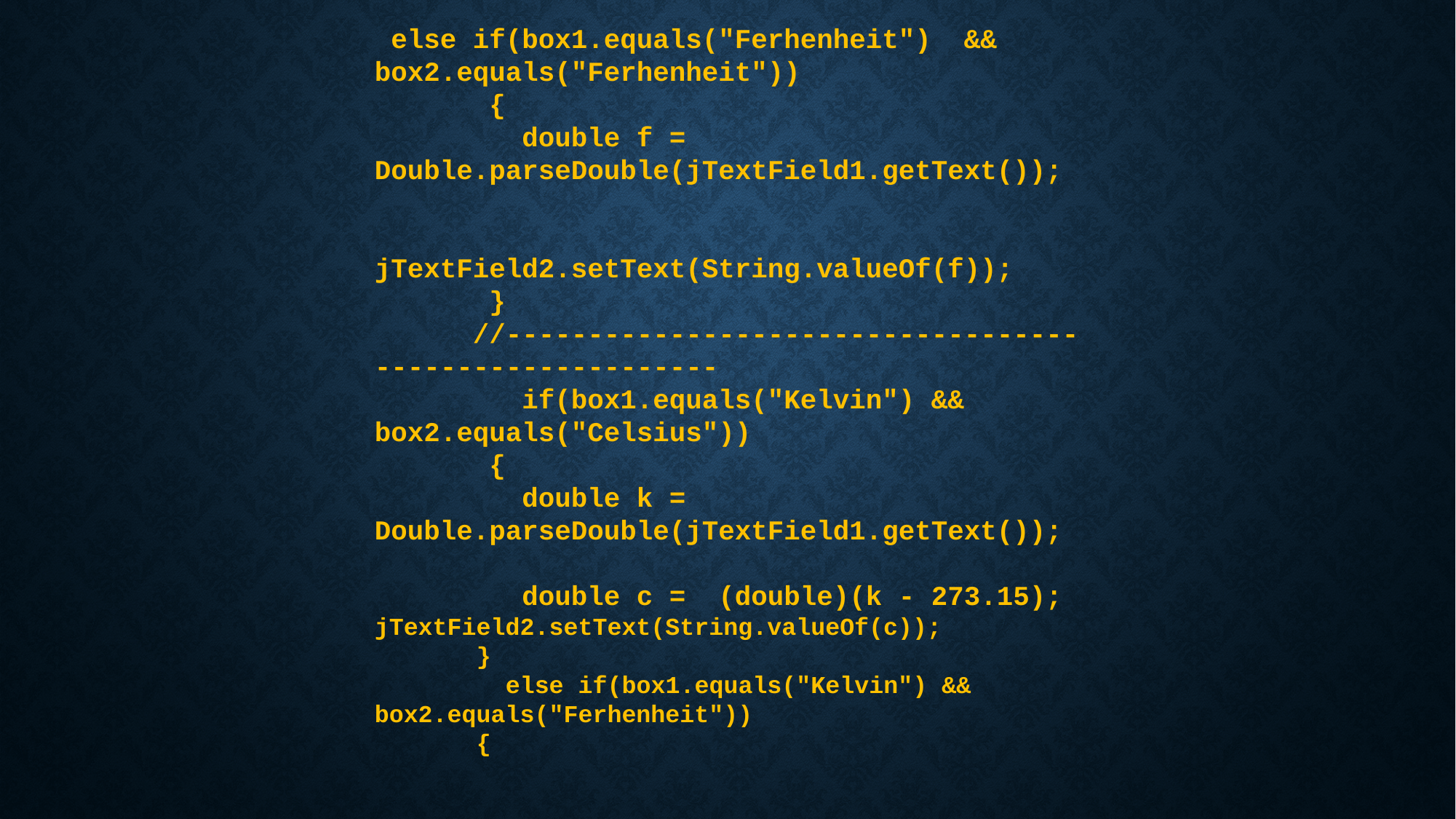

else if(box1.equals("Ferhenheit")  && box2.equals("Ferhenheit"))
       {
         double f = Double.parseDouble(jTextField1.getText());

         jTextField2.setText(String.valueOf(f));
       }
      //--------------------------------------------------------
         if(box1.equals("Kelvin") && box2.equals("Celsius"))
       {
         double k = Double.parseDouble(jTextField1.getText());

         double c =  (double)(k - 273.15);
jTextField2.setText(String.valueOf(c));
       }
         else if(box1.equals("Kelvin") && box2.equals("Ferhenheit"))
       {